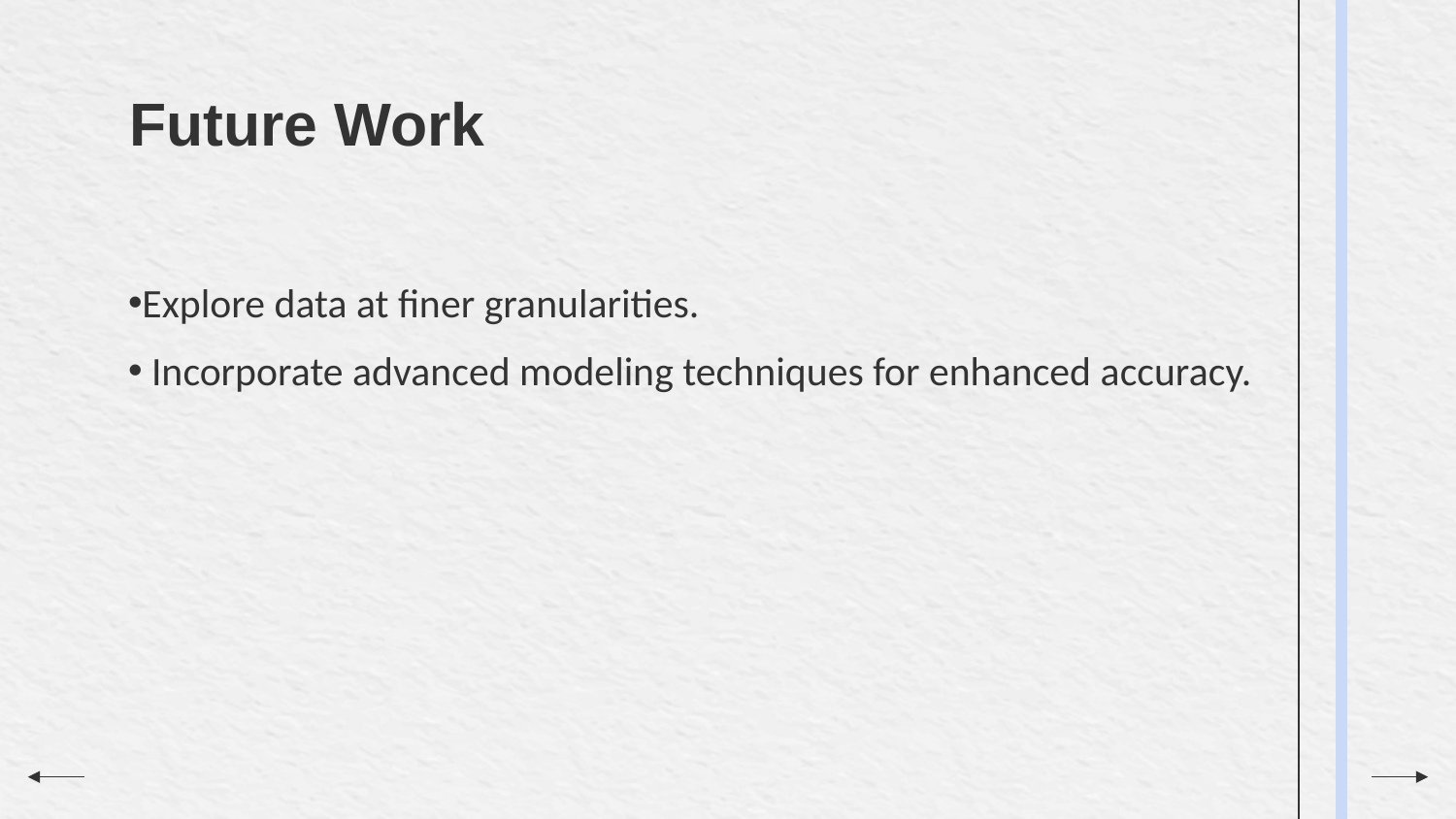

# Future Work
Explore data at finer granularities.
 Incorporate advanced modeling techniques for enhanced accuracy.